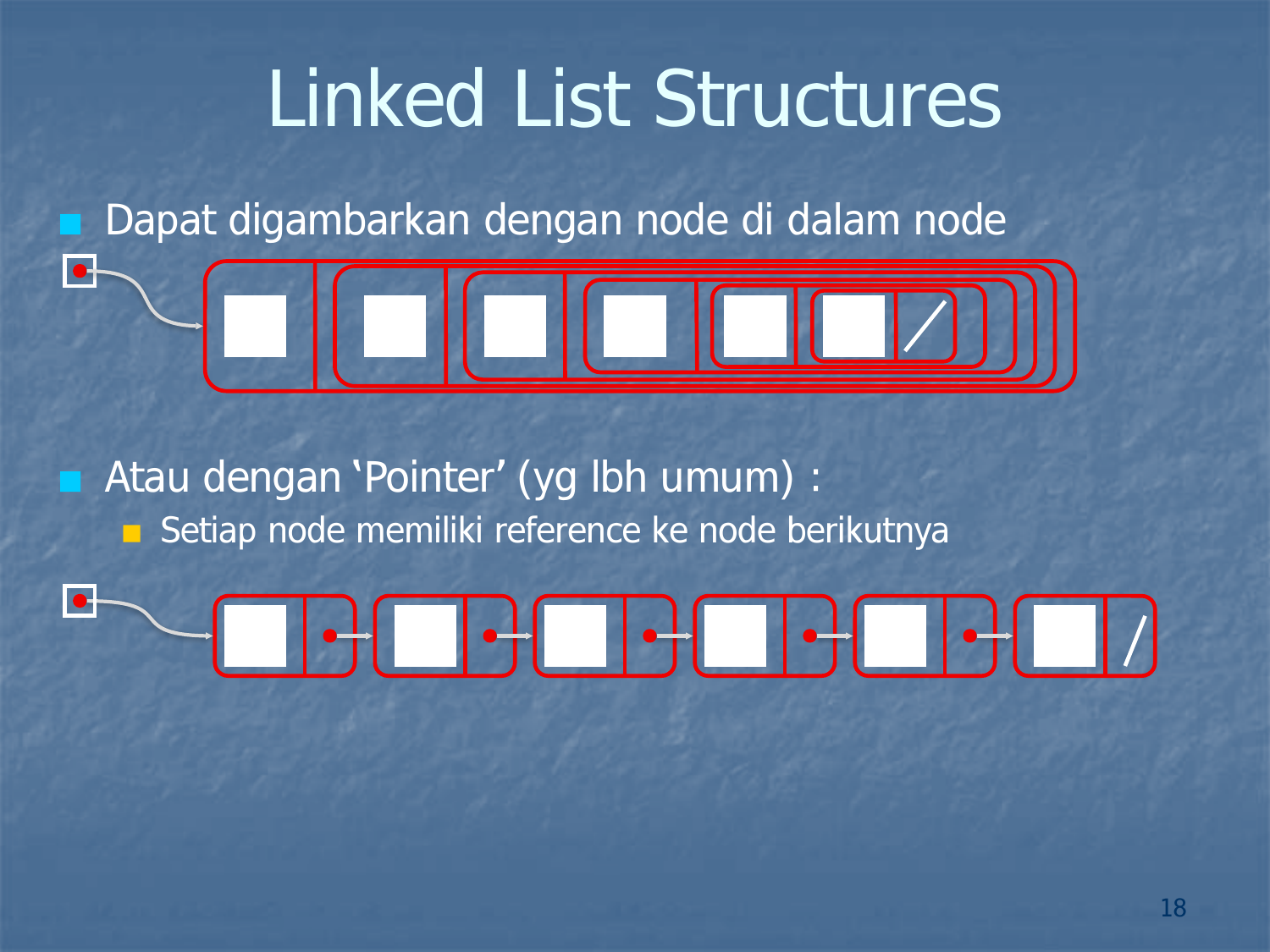

Linked List Structures
Dapat digambarkan dengan node di dalam node

Atau dengan ‘Pointer’ (yg lbh umum) :
Setiap node memiliki reference ke node berikutnya

A
C
J
M
P
X

A

C

J
M
P
X
18